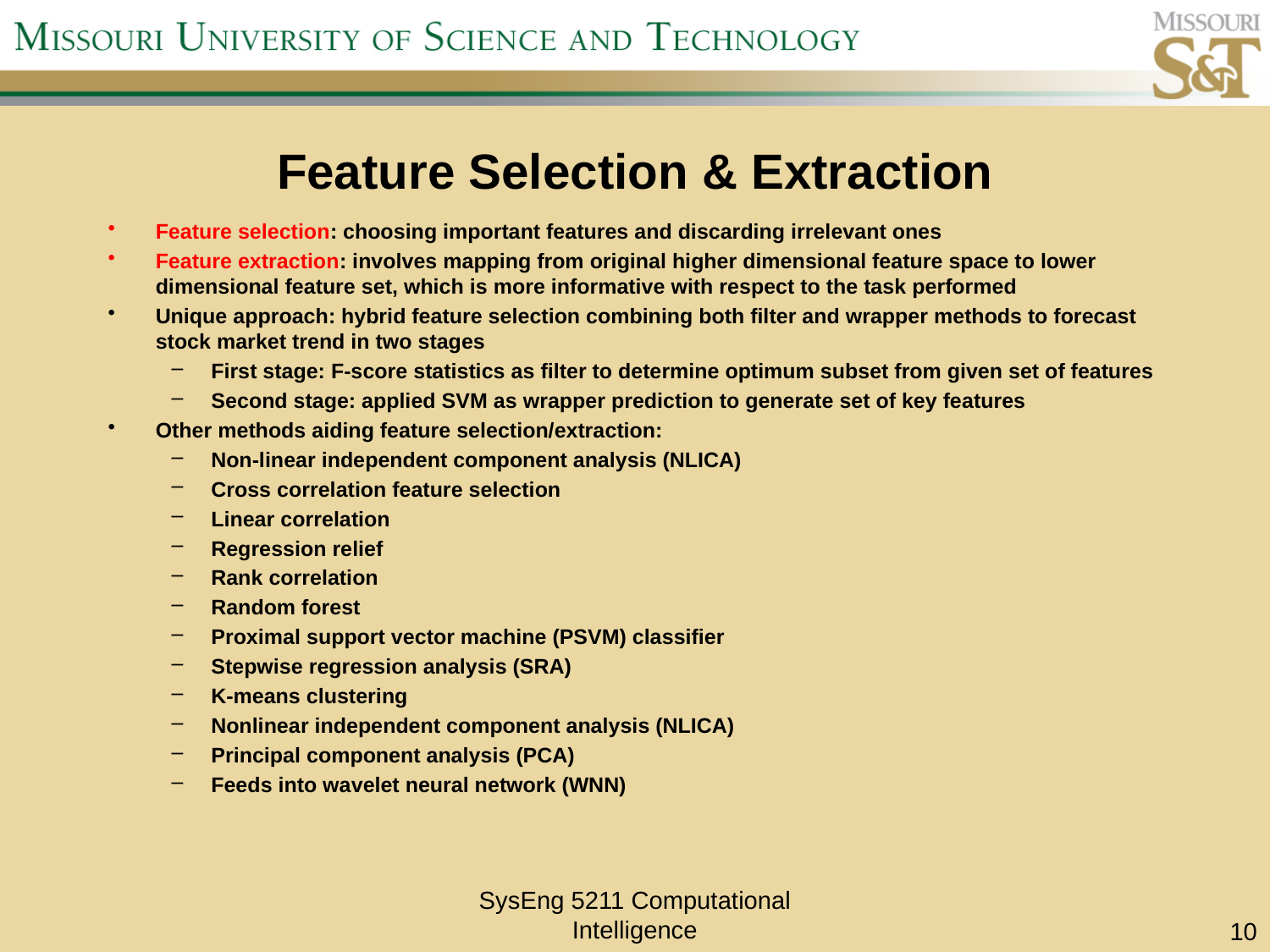

# Feature Selection & Extraction
Feature selection: choosing important features and discarding irrelevant ones
Feature extraction: involves mapping from original higher dimensional feature space to lower dimensional feature set, which is more informative with respect to the task performed
Unique approach: hybrid feature selection combining both filter and wrapper methods to forecast stock market trend in two stages
First stage: F-score statistics as filter to determine optimum subset from given set of features
Second stage: applied SVM as wrapper prediction to generate set of key features
Other methods aiding feature selection/extraction:
Non-linear independent component analysis (NLICA)
Cross correlation feature selection
Linear correlation
Regression relief
Rank correlation
Random forest
Proximal support vector machine (PSVM) classifier
Stepwise regression analysis (SRA)
K-means clustering
Nonlinear independent component analysis (NLICA)
Principal component analysis (PCA)
Feeds into wavelet neural network (WNN)

SysEng 5211 Computational Intelligence
10